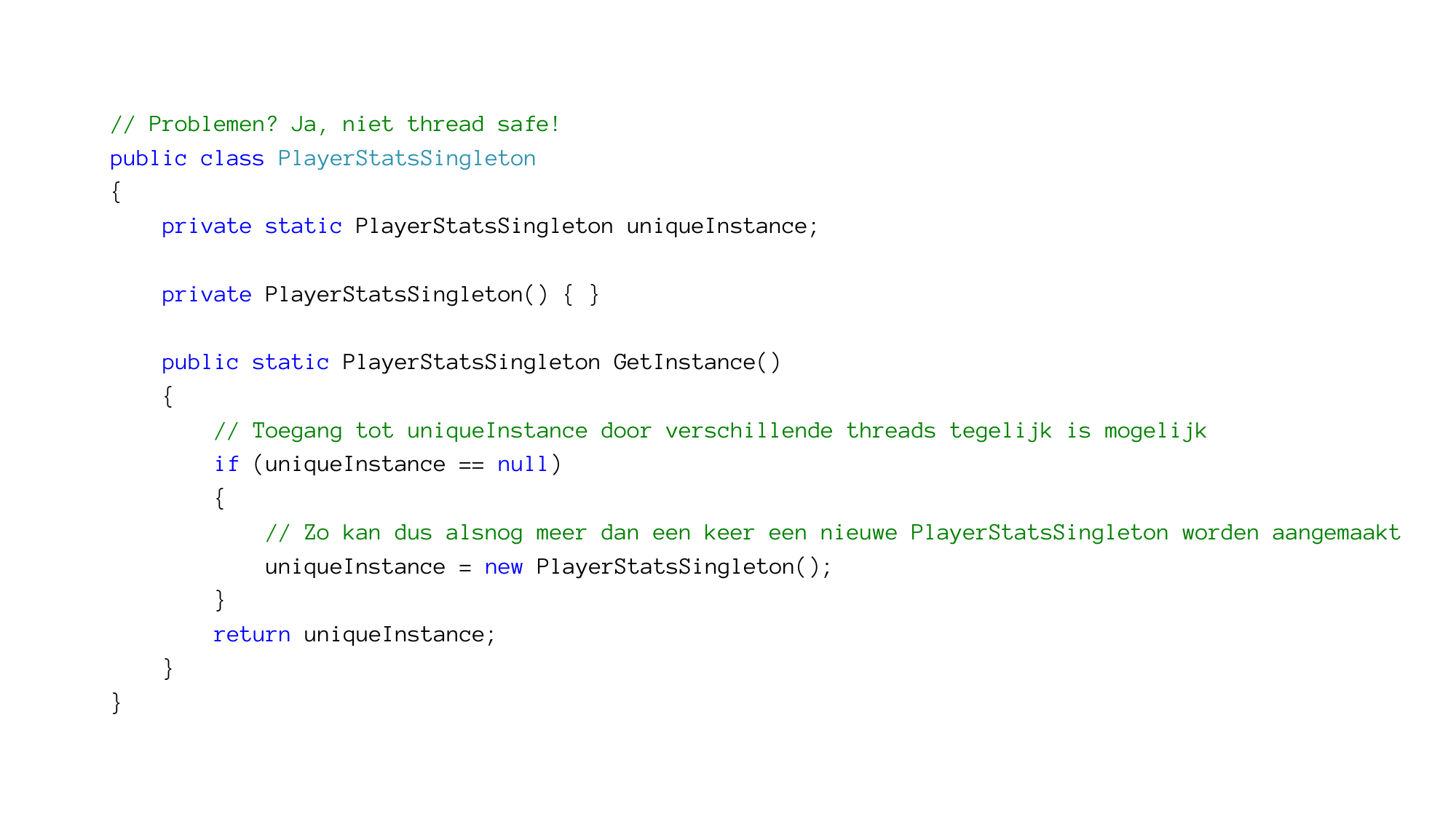

// Problemen? Ja, niet thread safe!
public class PlayerStatsSingleton
{
    private static PlayerStatsSingleton uniqueInstance;

    private PlayerStatsSingleton() { }

    public static PlayerStatsSingleton GetInstance()
    {
        // Toegang tot uniqueInstance door verschillende threads tegelijk is mogelijk
        if (uniqueInstance == null)
        {
            // Zo kan dus alsnog meer dan een keer een nieuwe PlayerStatsSingleton worden aangemaakt
            uniqueInstance = new PlayerStatsSingleton();
        }
        return uniqueInstance;
    }
}